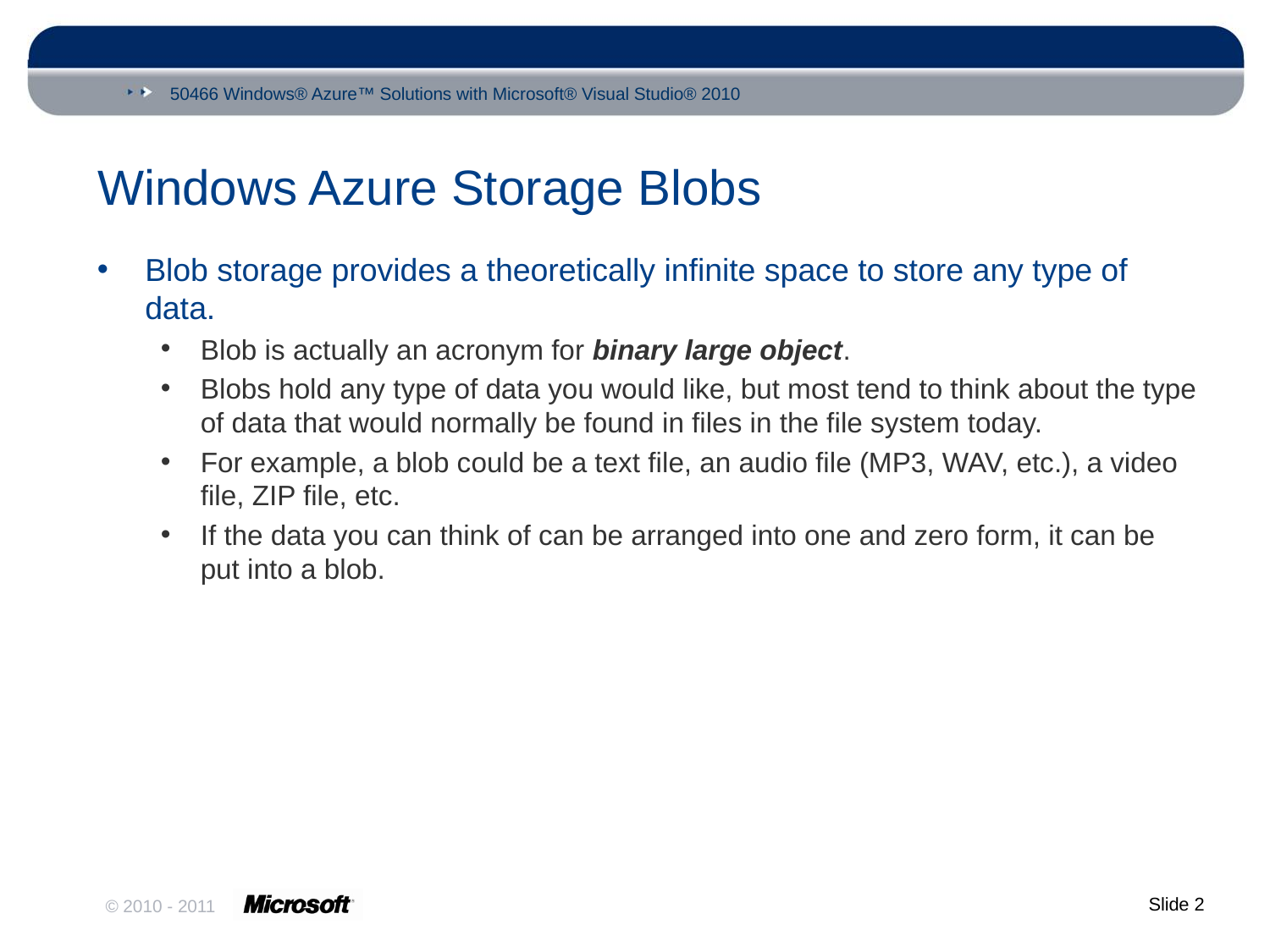

# Windows Azure Storage Blobs
Blob storage provides a theoretically infinite space to store any type of data.
Blob is actually an acronym for binary large object.
Blobs hold any type of data you would like, but most tend to think about the type of data that would normally be found in files in the file system today.
For example, a blob could be a text file, an audio file (MP3, WAV, etc.), a video file, ZIP file, etc.
If the data you can think of can be arranged into one and zero form, it can be put into a blob.